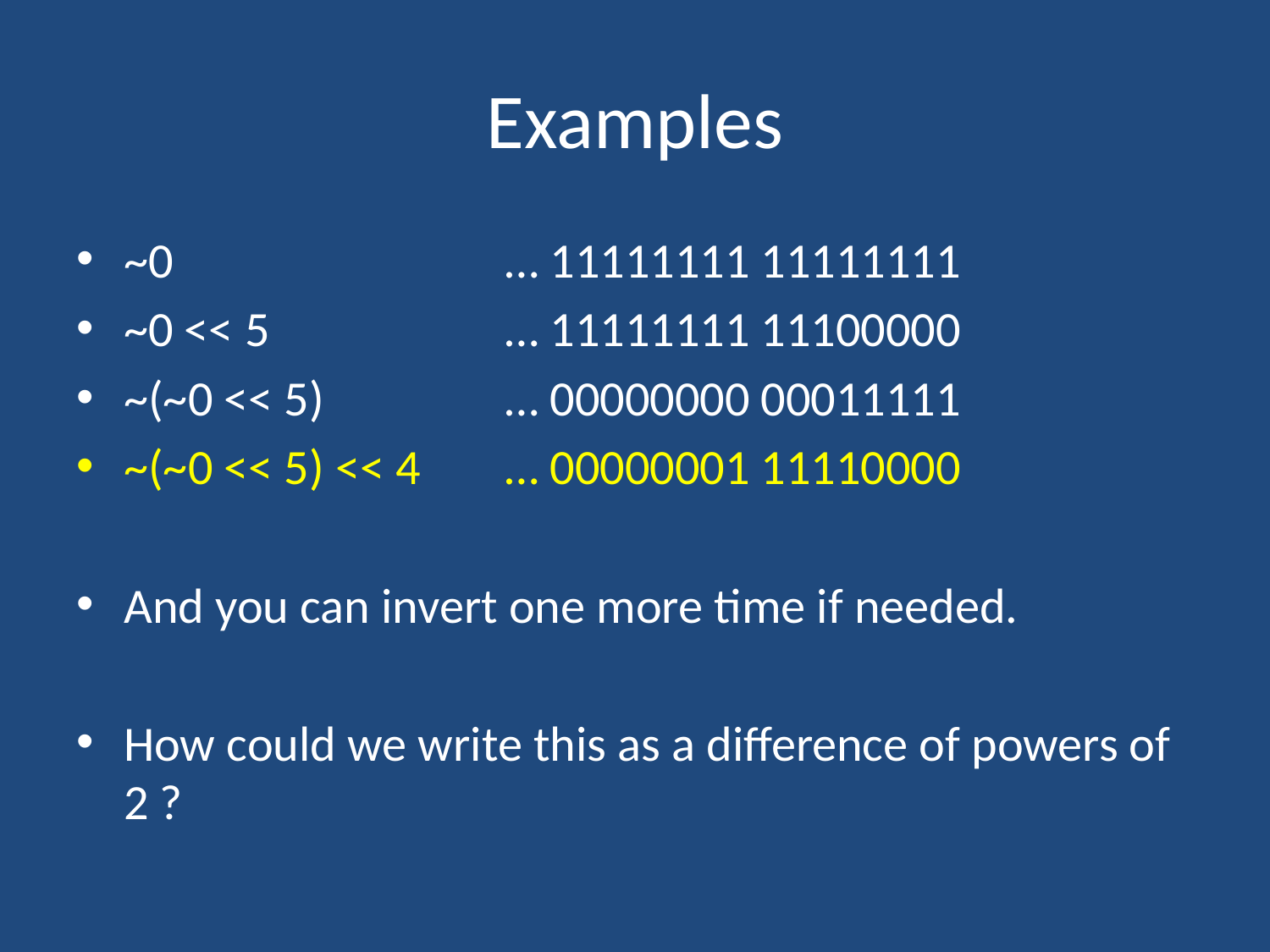

# Examples
~0	 		… 11111111 11111111
~0 << 5	 	… 11111111 11100000
~(~0 << 5)		… 00000000 00011111
~(~0 << 5) << 4	… 00000001 11110000

And you can invert one more time if needed.

How could we write this as a difference of powers of 2 ?